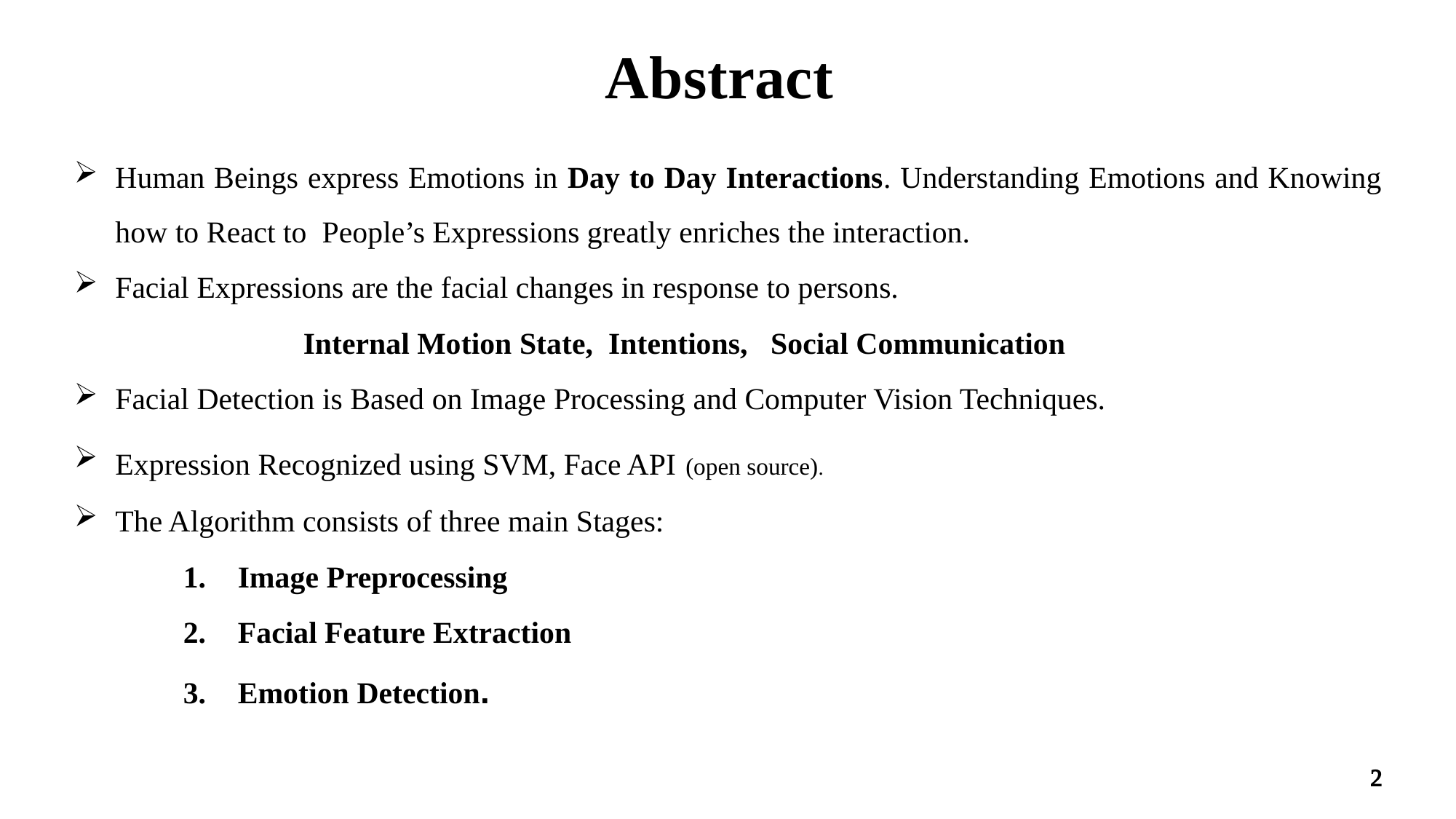

# Abstract
Human Beings express Emotions in Day to Day Interactions. Understanding Emotions and Knowing how to React to  People’s Expressions greatly enriches the interaction.
Facial Expressions are the facial changes in response to persons.
                              Internal Motion State,  Intentions,   Social Communication
Facial Detection is Based on Image Processing and Computer Vision Techniques.
Expression Recognized using SVM, Face API (open source).
The Algorithm consists of three main Stages:
Image Preprocessing
Facial Feature Extraction
Emotion Detection.

2